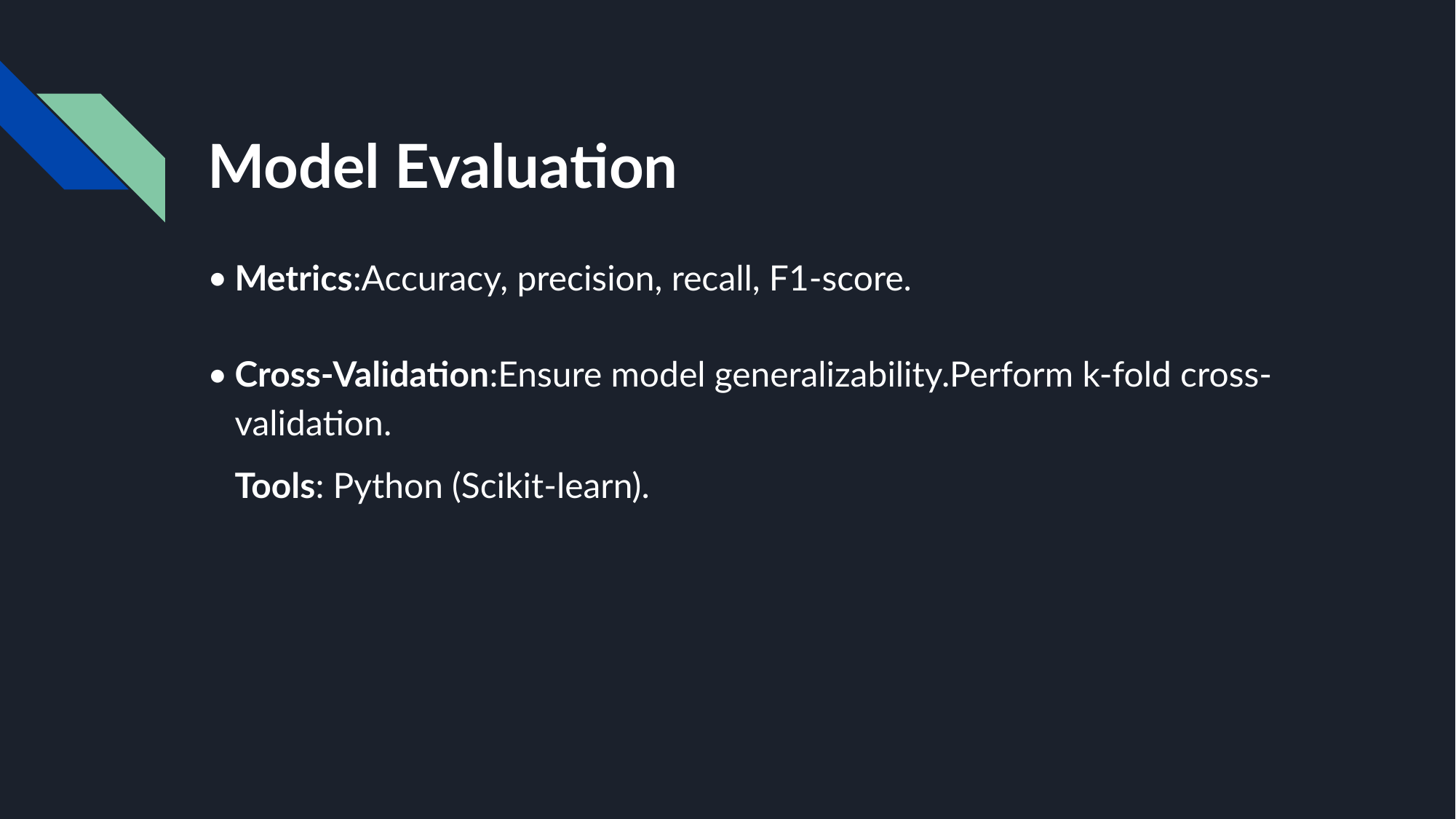

Model Evaluation

Metrics:Accuracy, precision, recall, F1-score.

Cross-Validation:Ensure model generalizability.Perform k-fold cross-validation.
Tools: Python (Scikit-learn).